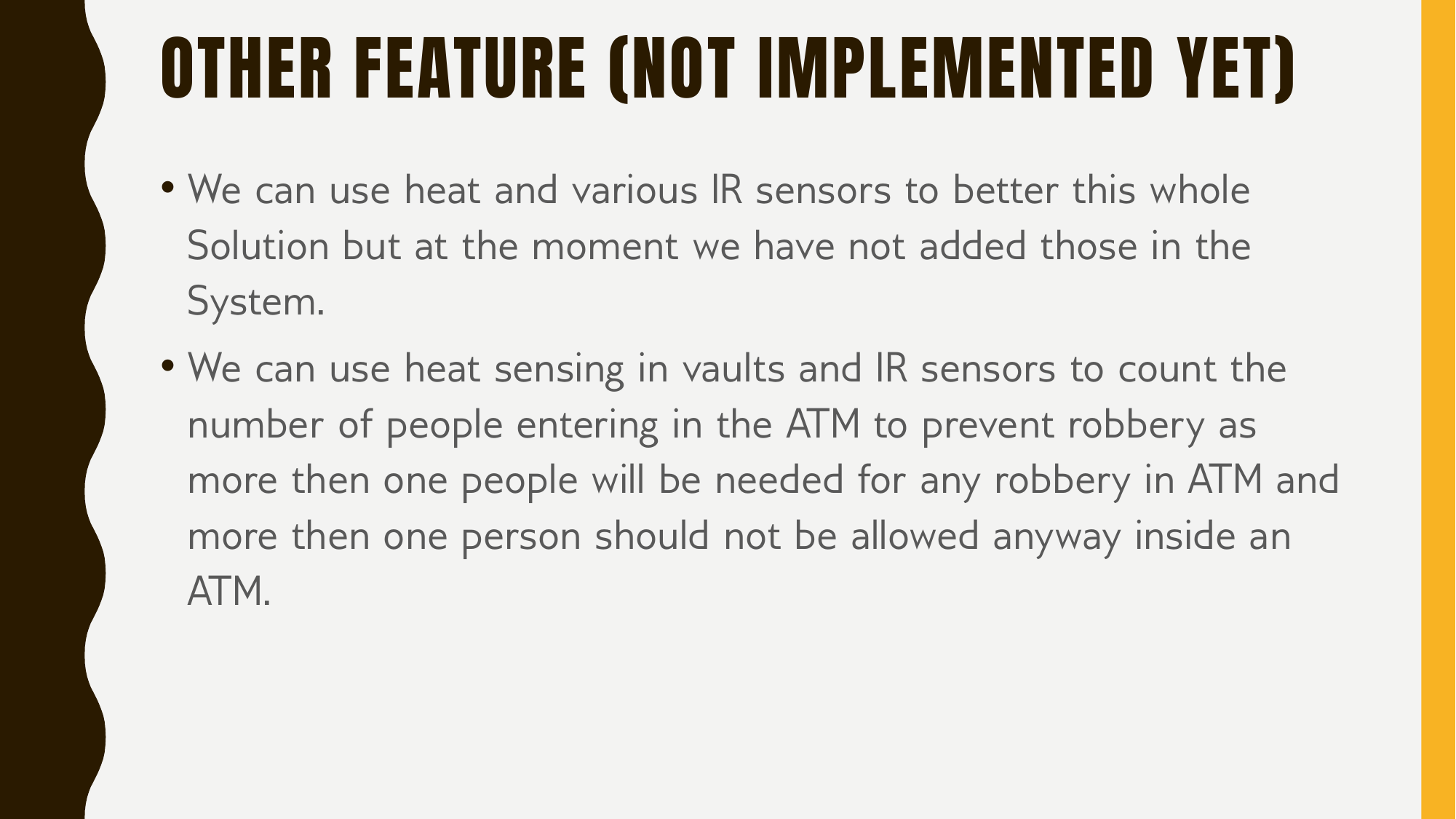

# Other Feature (Not Implemented yet)
We can use heat and various IR sensors to better this whole Solution but at the moment we have not added those in the System.
We can use heat sensing in vaults and IR sensors to count the number of people entering in the ATM to prevent robbery as more then one people will be needed for any robbery in ATM and more then one person should not be allowed anyway inside an ATM.